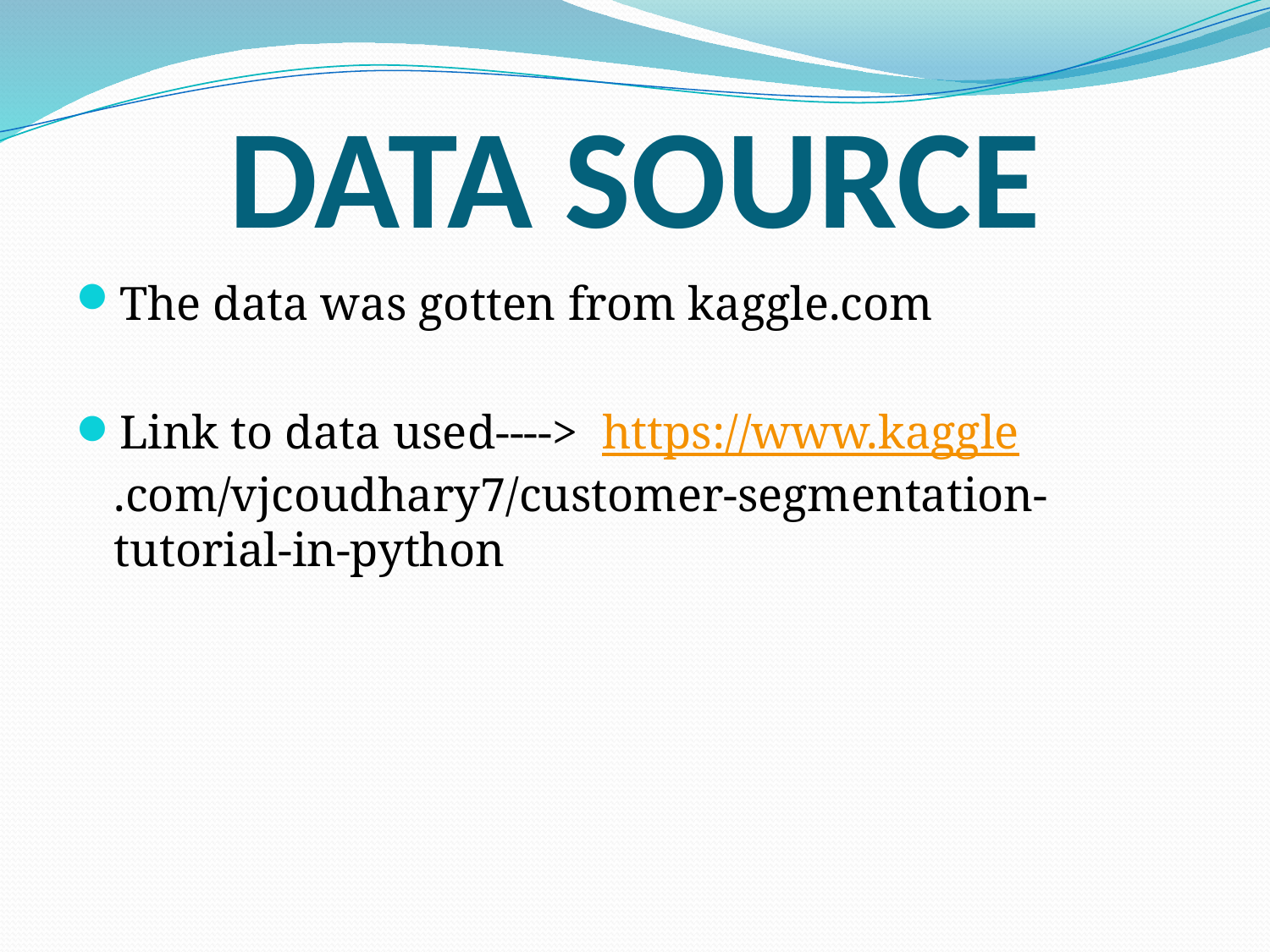

# DATA SOURCE
The data was gotten from kaggle.com

Link to data used---->  https://www.kaggle .com/vjcoudhary7/customer-segmentation-tutorial-in-python